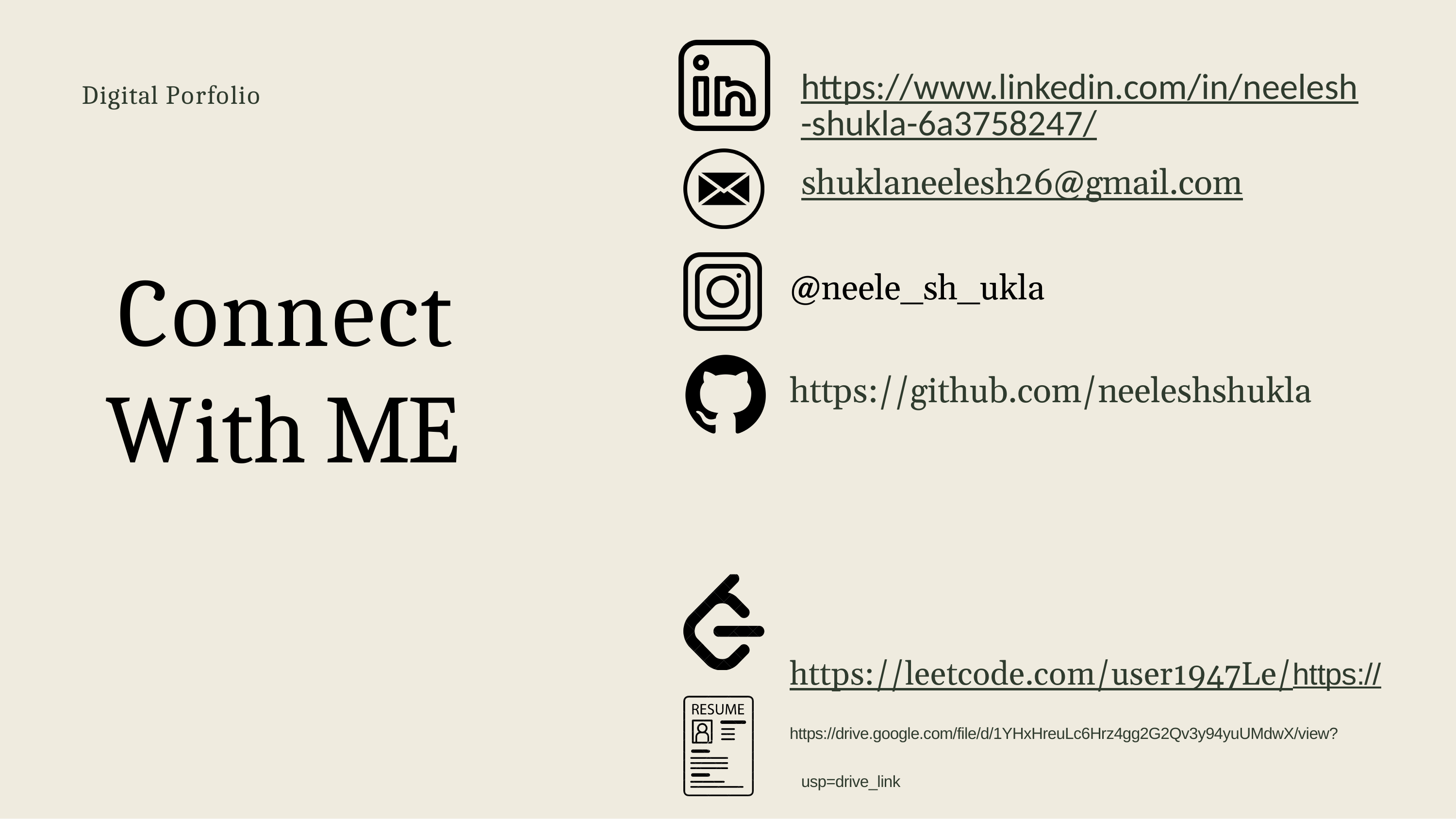

# https://www.linkedin.com/in/neelesh-shukla-6a3758247/
Digital Porfolio
shuklaneelesh26@gmail.com
@neele_sh_ukla
https://github.com/neeleshshukla

https://leetcode.com/user1947Le/https://
https://drive.google.com/file/d/1YHxHreuLc6Hrz4gg2G2Qv3y94yuUMdwX/view?usp=drive_link

Connect With ME